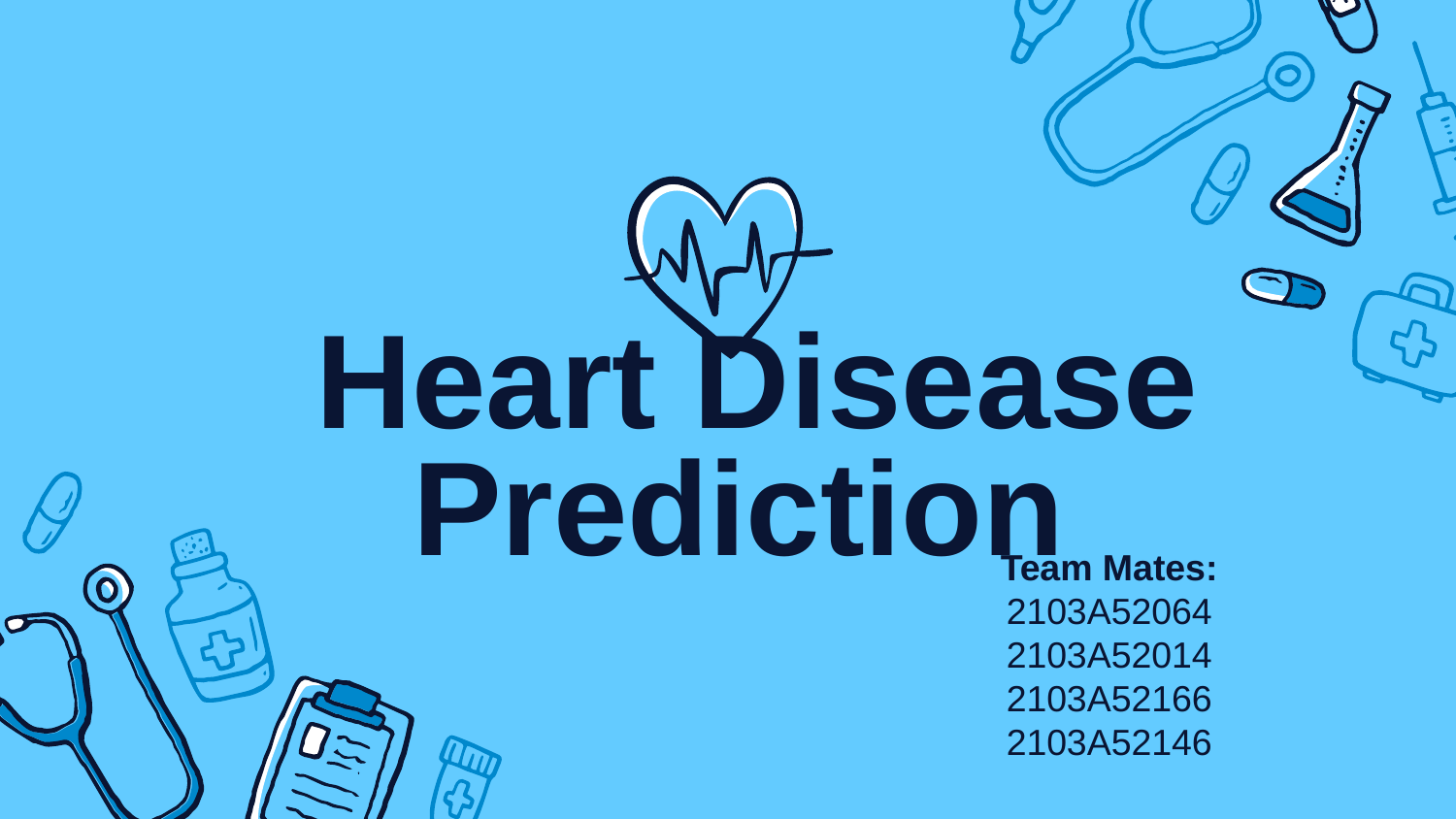

# Heart Disease Prediction
Team Mates:
2103A52064
2103A52014
2103A52166
2103A52146